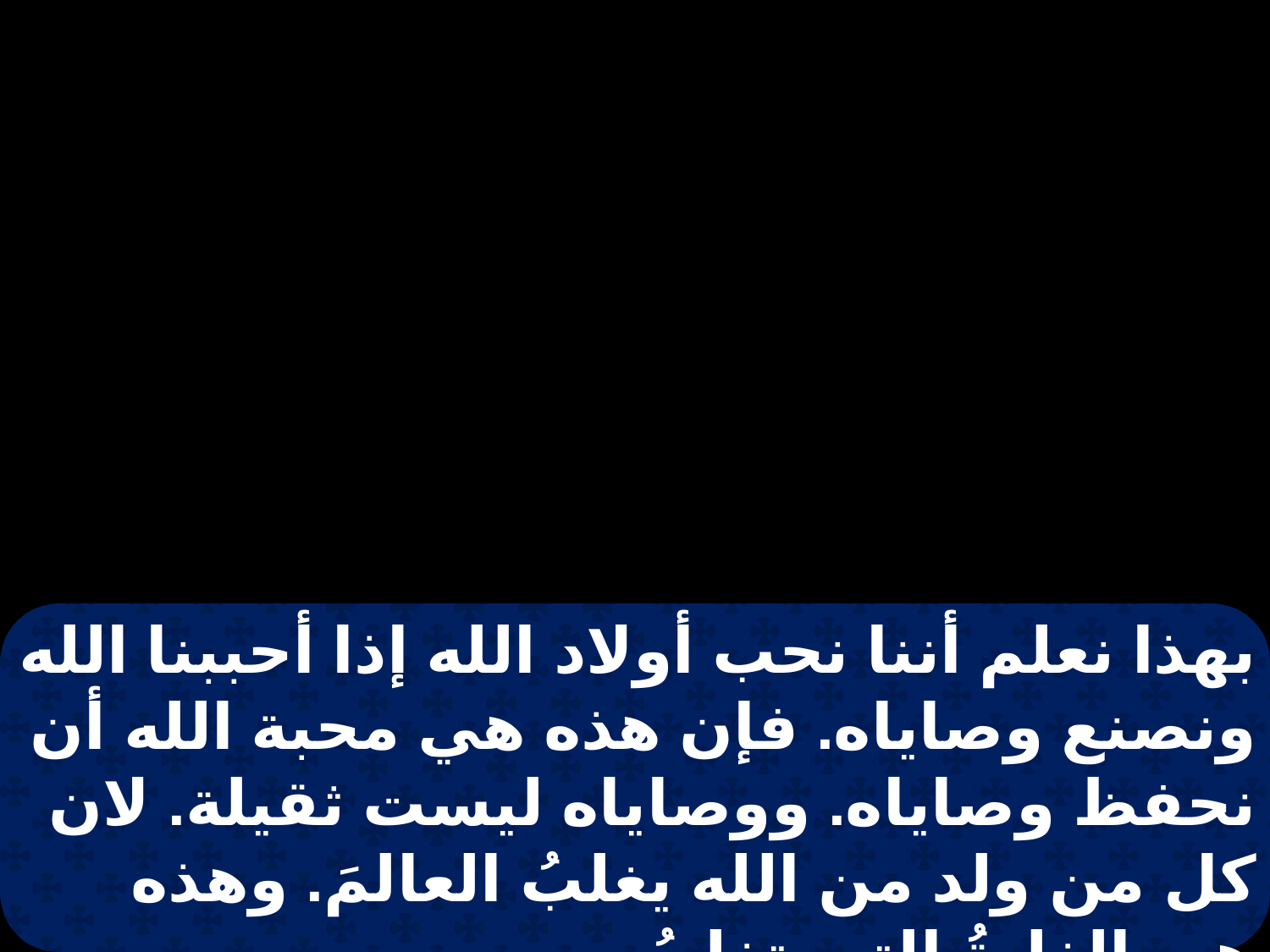

بهذا نعلم أننا نحب أولاد الله إذا أحببنا الله ونصنع وصاياه. فإن هذه هي محبة الله أن نحفظ وصاياه. ووصاياه ليست ثقيلة. لان كل من ولد من الله يغلبُ العالمَ. وهذه هي الغلبةُ التي تغلبُ